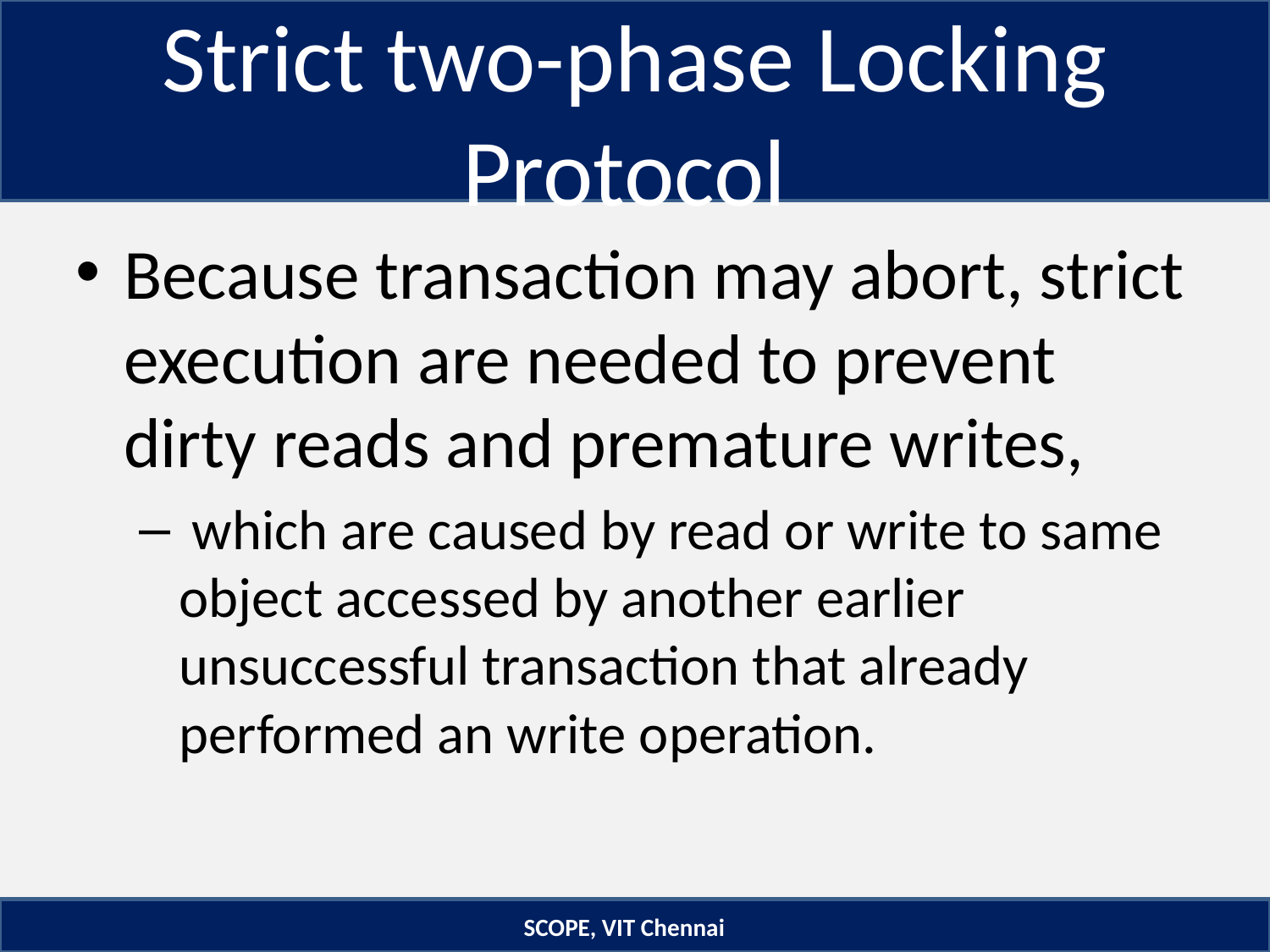

# Strict two-phase Locking Protocol
Because transaction may abort, strict execution are needed to prevent dirty reads and premature writes,
 which are caused by read or write to same object accessed by another earlier unsuccessful transaction that already performed an write operation.

SCOPE, VIT Chennai